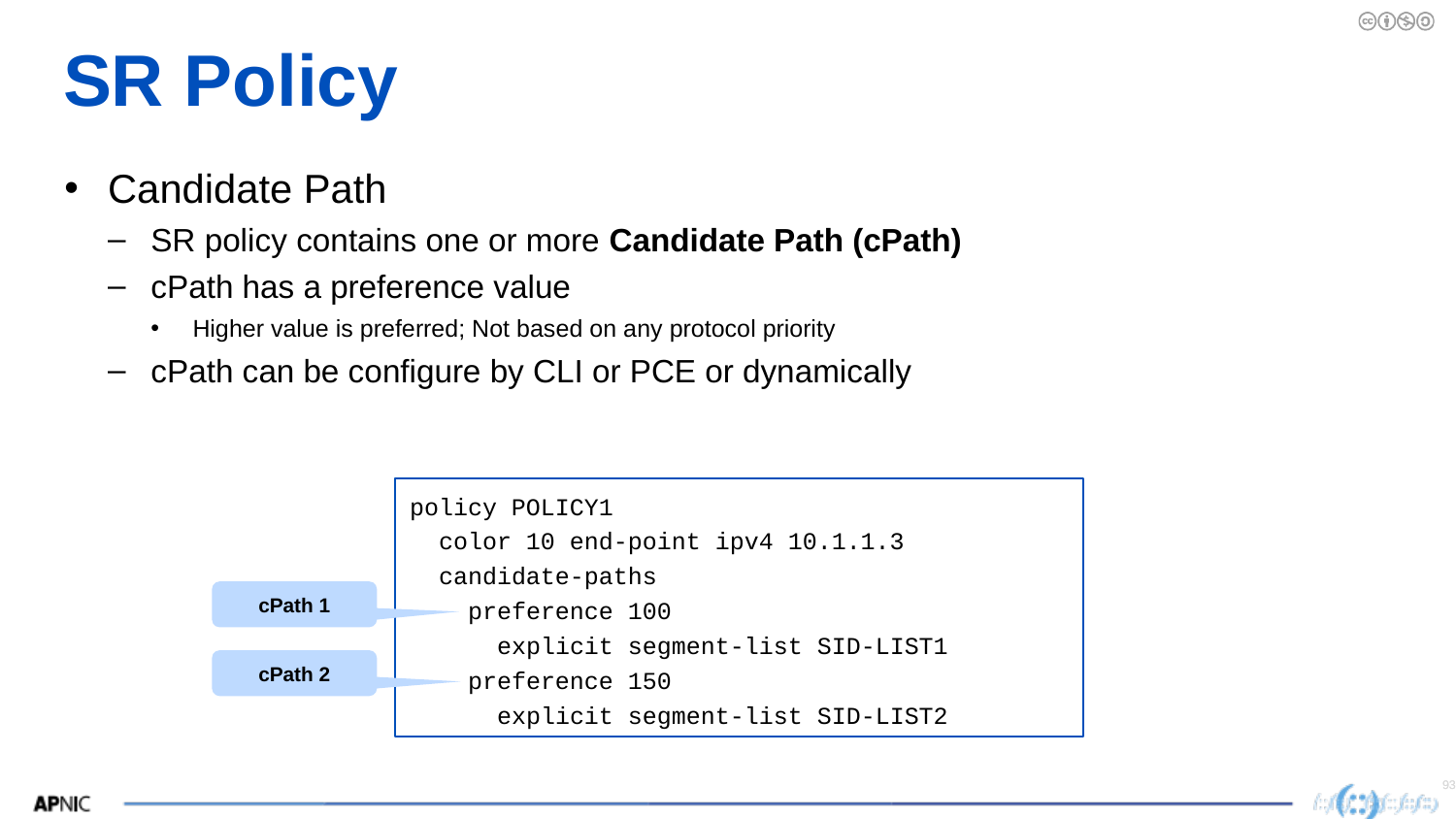

# SR Policy
Candidate Path
SR policy contains one or more Candidate Path (cPath)
cPath has a preference value
Higher value is preferred; Not based on any protocol priority
cPath can be configure by CLI or PCE or dynamically

policy POLICY1
  color 10 end-point ipv4 10.1.1.3
  candidate-paths
    preference 100
      explicit segment-list SID-LIST1
    preference 150
      explicit segment-list SID-LIST2
cPath 1
cPath 2